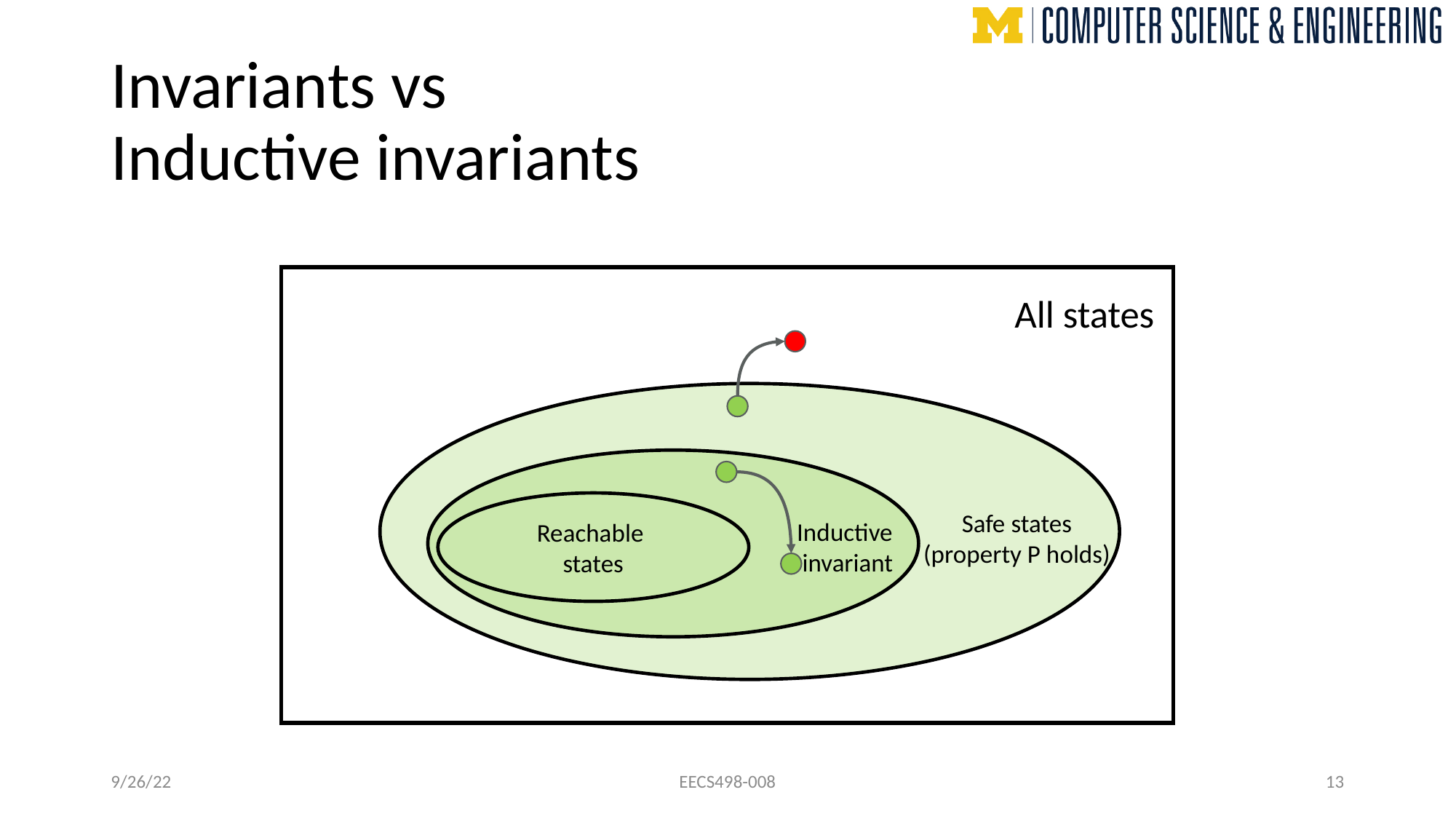

# Invariants vs Inductive invariants

All states

Safe states
(property P holds)

Reachable
states
Inductive
invariant

9/26/22
EECS498-008
13